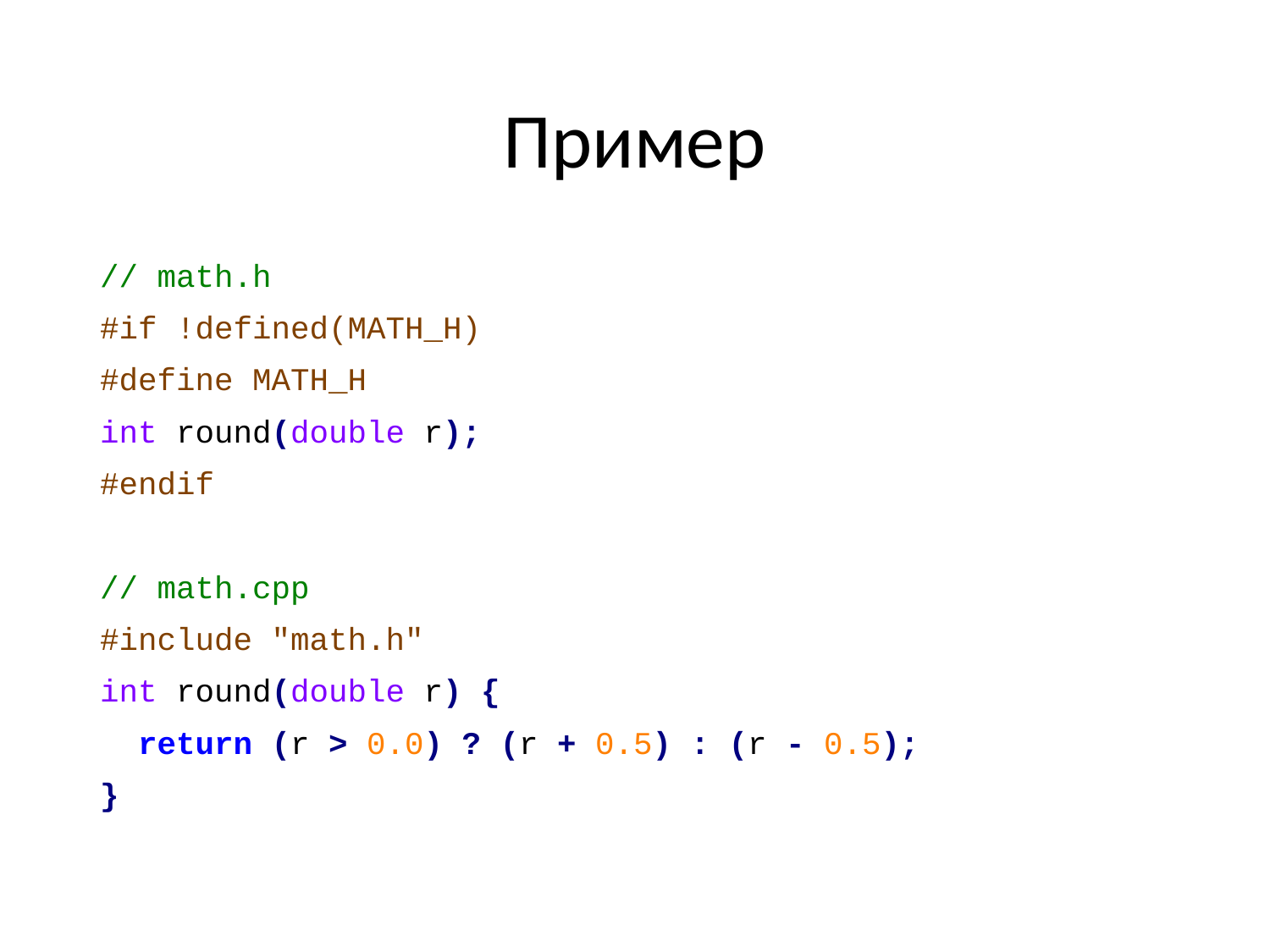

# Пример
// math.h
#if !defined(MATH_H)
#define MATH_H
int round(double r);
#endif

// math.cpp
#include "math.h"
int round(double r) {
  return (r > 0.0) ? (r + 0.5) : (r - 0.5);
}